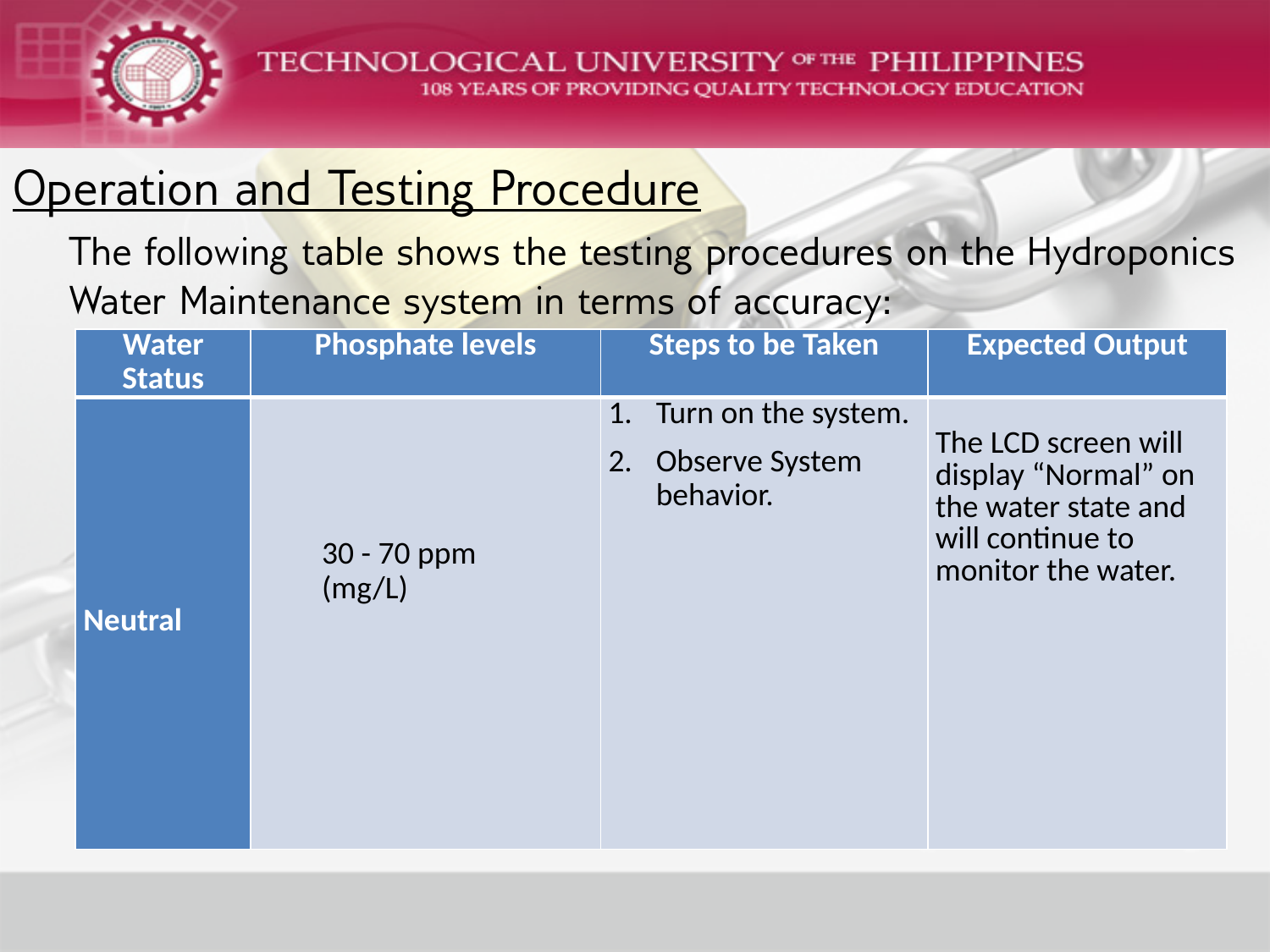

# Operation and Testing Procedure
The following table shows the testing procedures on the Hydroponics Water Maintenance system in terms of accuracy:
| Water Status | Phosphate levels | Steps to be Taken | Expected Output |
| --- | --- | --- | --- |
| Neutral | 30 - 70 ppm (mg/L) | Turn on the system. Observe System behavior. | The LCD screen will display “Normal” on the water state and will continue to monitor the water. |